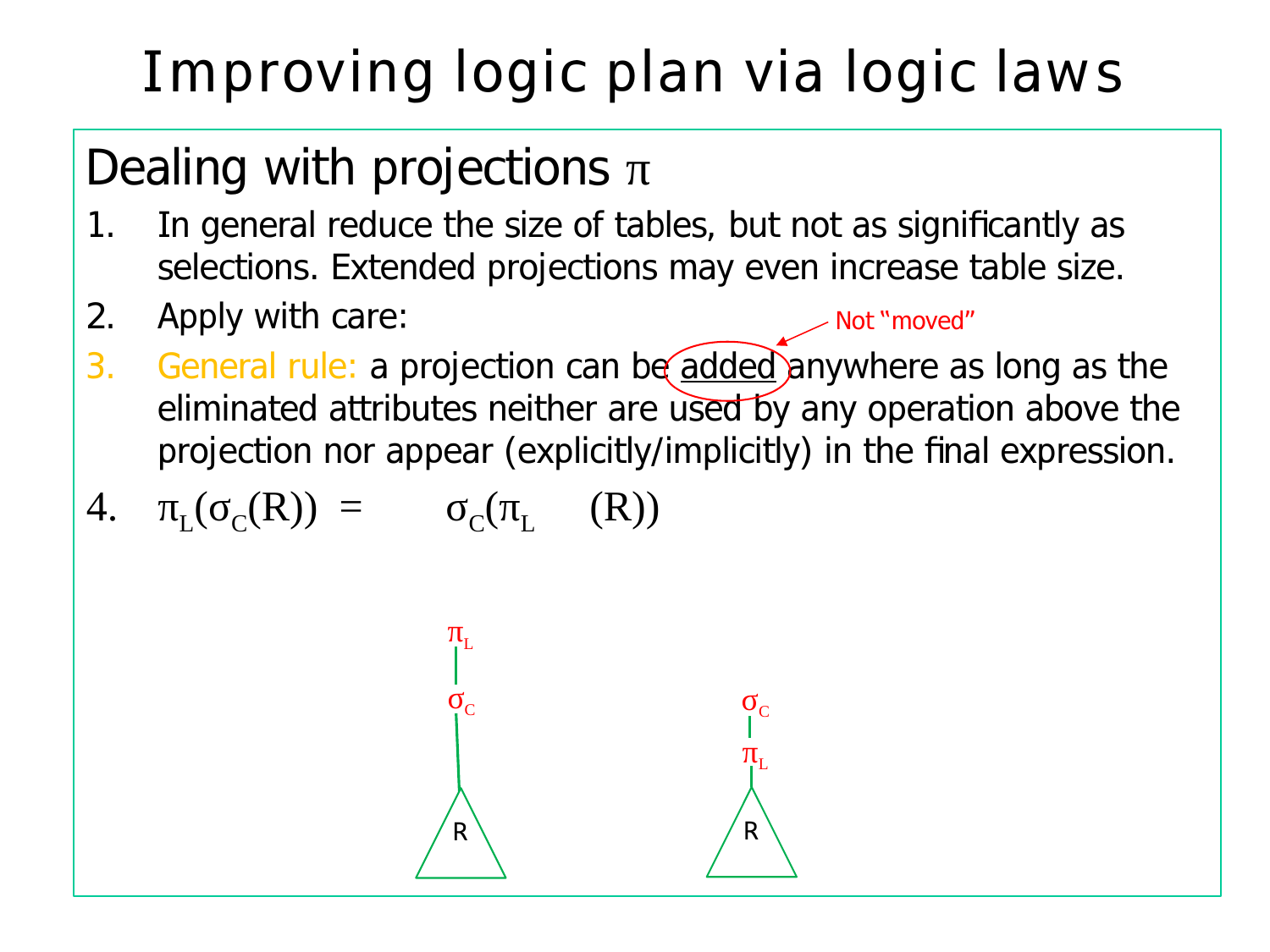

# Improving logic plan via logic laws
Dealing with projections π
In general reduce the size of tables, but not as significantly as selections. Extended projections may even increase table size.
Apply with care:
General rule: a projection can be added anywhere as long as the eliminated attributes neither are used by any operation above the projection nor appear (explicitly/implicitly) in the final expression.
πL(σC(R))  =   πL(σC(πL,L(C)(R)))
Not “moved”

πL
πL
σC

R
σC
πL,L(P)

R